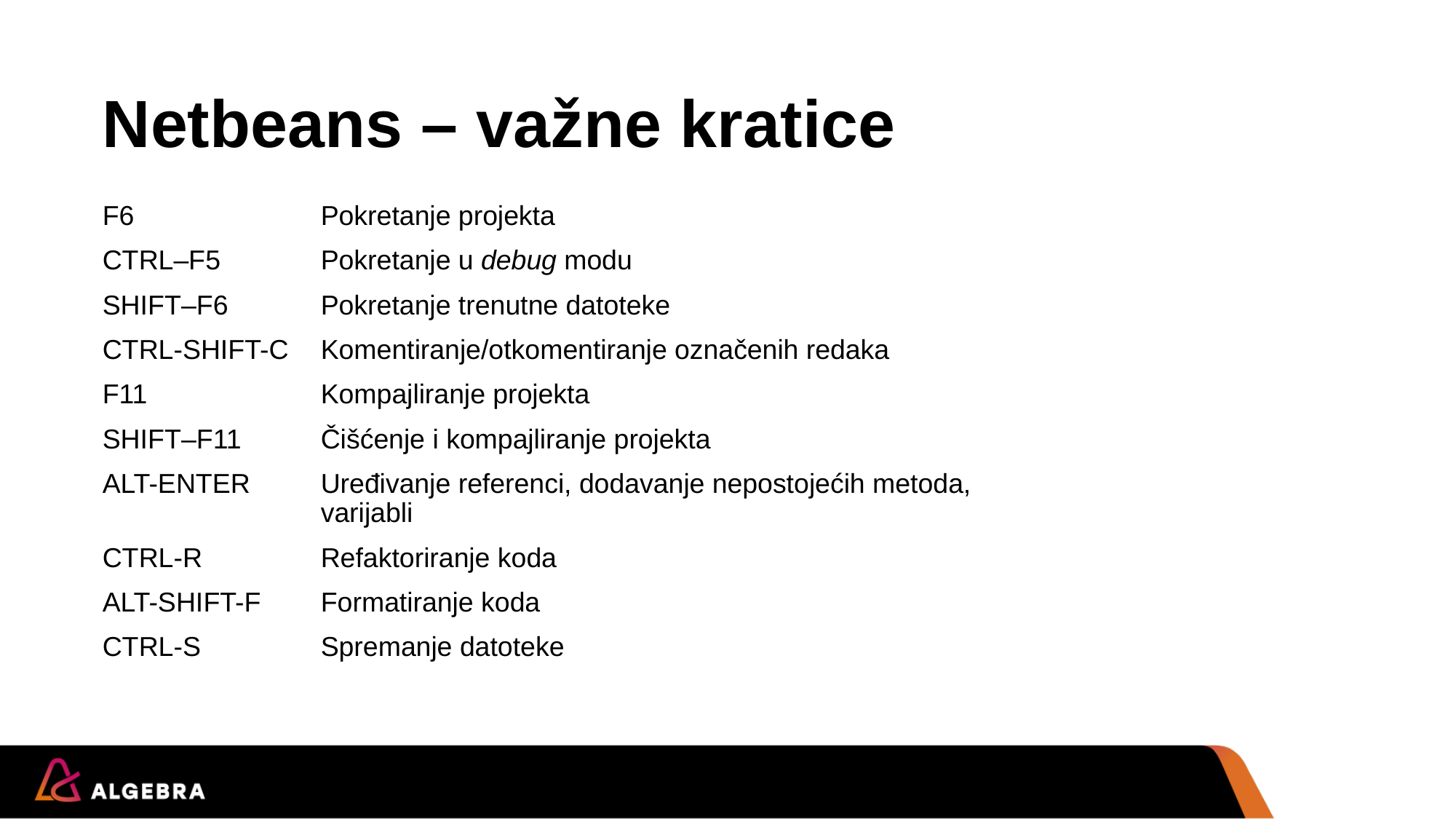

# Netbeans – važne kratice
F6		Pokretanje projekta
CTRL–F5	Pokretanje u debug modu
SHIFT–F6	Pokretanje trenutne datoteke
CTRL-SHIFT-C	Komentiranje/otkomentiranje označenih redaka
F11		Kompajliranje projekta
SHIFT–F11	Čišćenje i kompajliranje projekta
ALT-ENTER	Uređivanje referenci, dodavanje nepostojećih metoda, 		varijabli
CTRL-R		Refaktoriranje koda
ALT-SHIFT-F	Formatiranje koda
CTRL-S		Spremanje datoteke